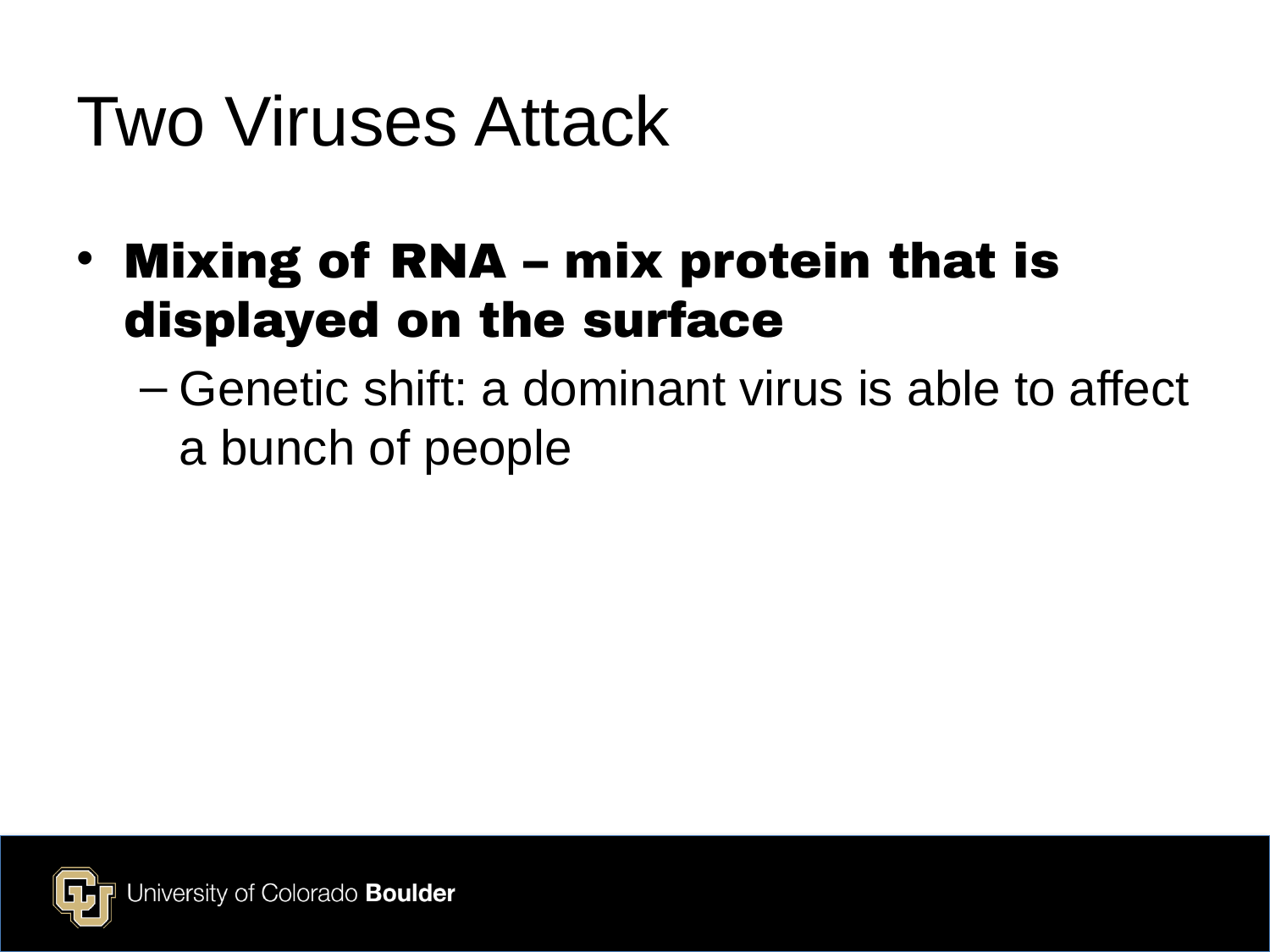

# Two Viruses Attack
Mixing of RNA – mix protein that is displayed on the surface
Genetic shift: a dominant virus is able to affect a bunch of people